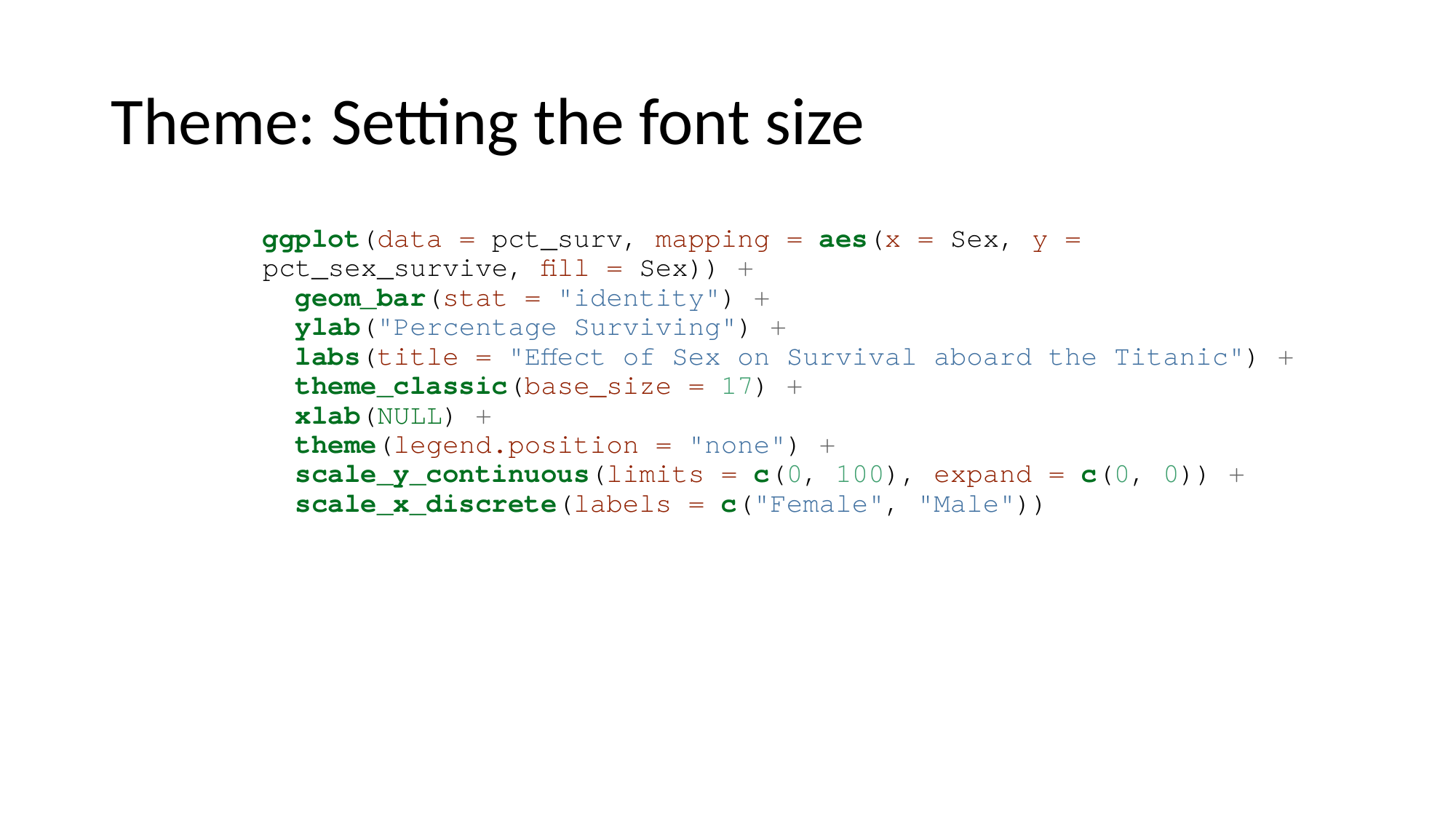

# Theme: Setting the font size
ggplot(data = pct_surv, mapping = aes(x = Sex, y = pct_sex_survive, fill = Sex)) +
  geom_bar(stat = "identity") +
  ylab("Percentage Surviving") +
  labs(title = "Effect of Sex on Survival aboard the Titanic") +
  theme_classic(base_size = 17) +
  xlab(NULL) +
  theme(legend.position = "none") +
  scale_y_continuous(limits = c(0, 100), expand = c(0, 0)) +
  scale_x_discrete(labels = c("Female", "Male"))